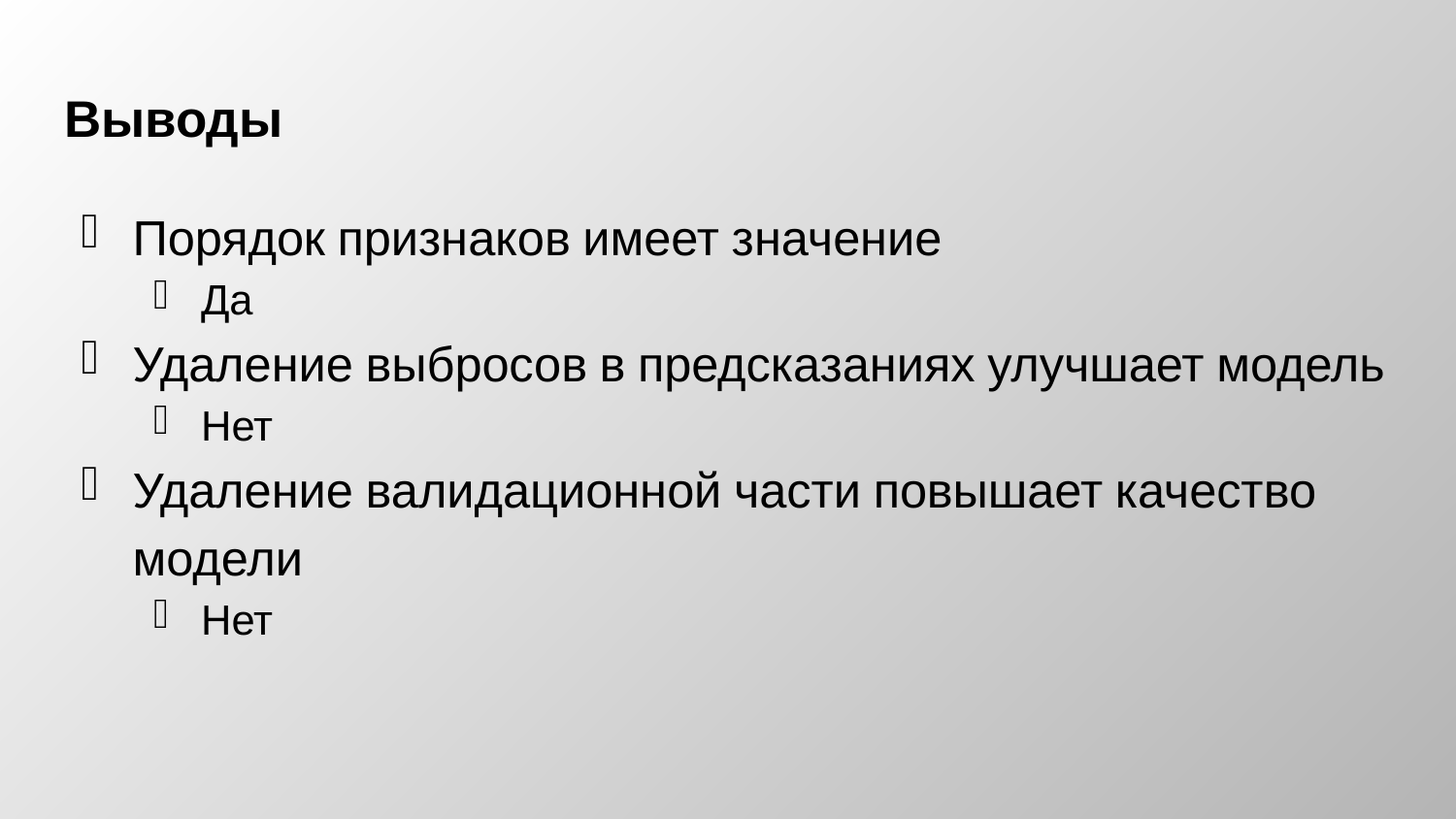

# Выводы
Порядок признаков имеет значение
Да
Удаление выбросов в предсказаниях улучшает модель
Нет
Удаление валидационной части повышает качество модели
Нет